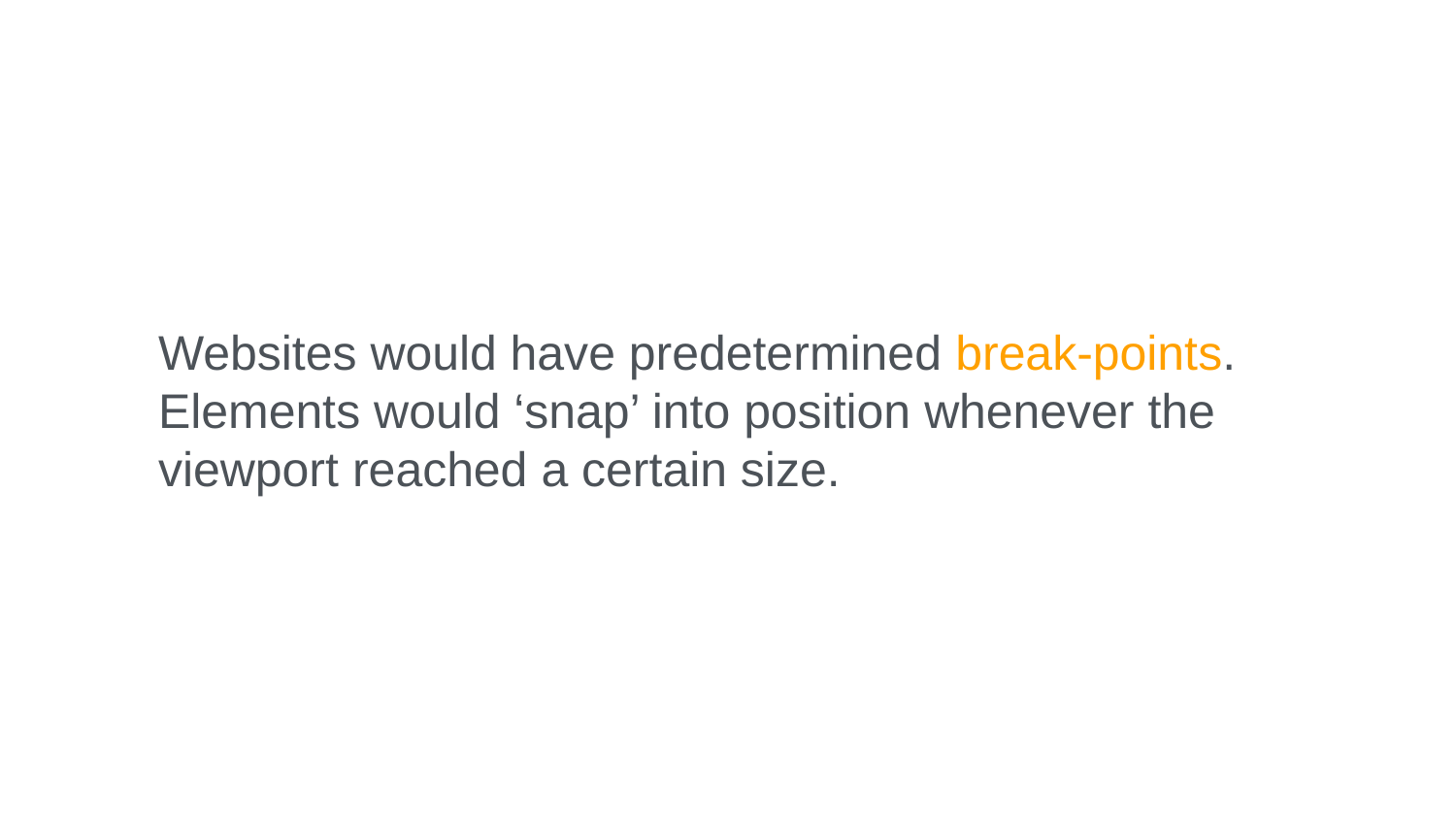

Websites would have predetermined break-points. Elements would ‘snap’ into position whenever the viewport reached a certain size.